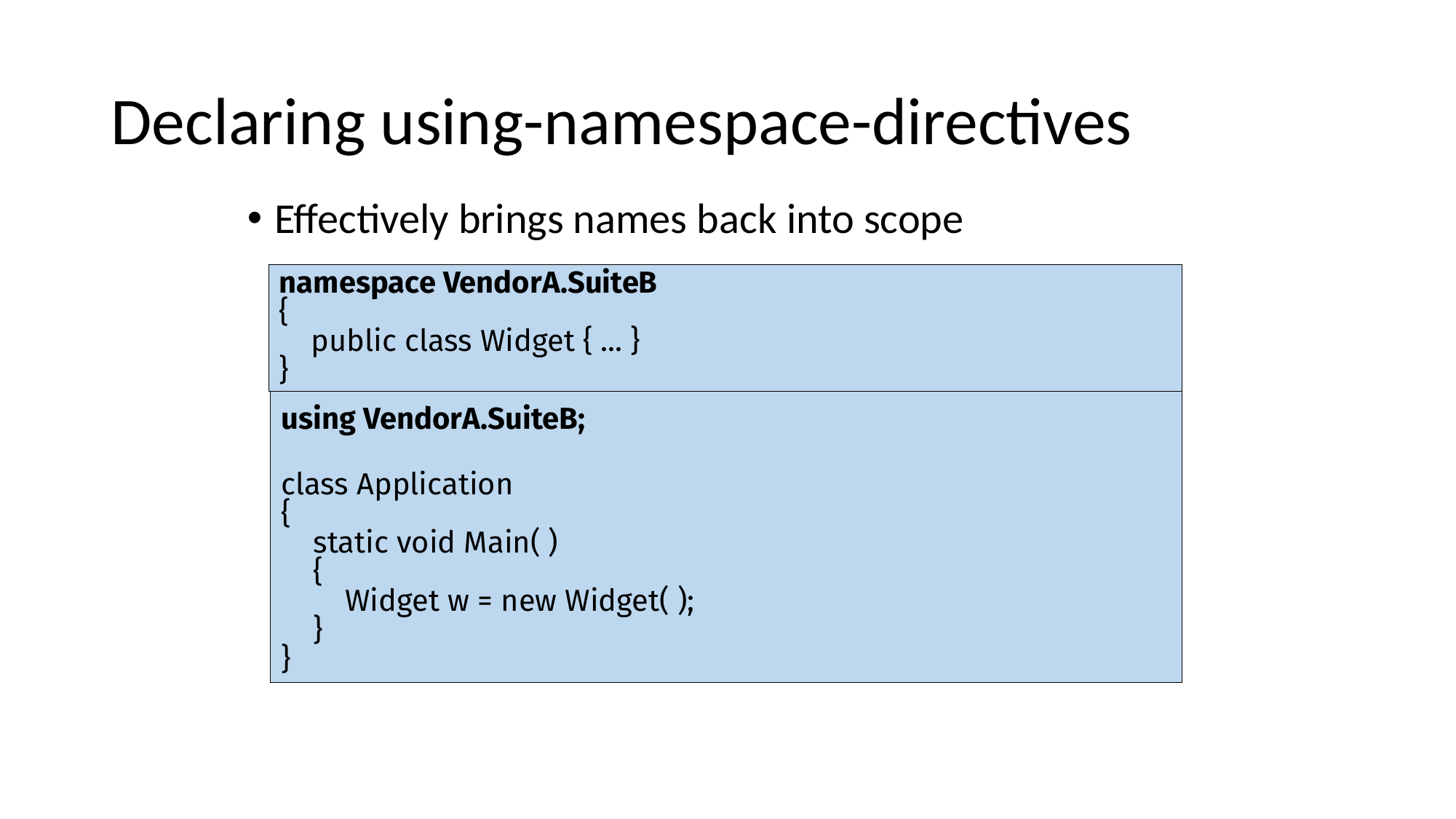

# Declaring using-namespace-directives
Effectively brings names back into scope
namespace VendorA.SuiteB
{
    public class Widget { ... }
}
using VendorA.SuiteB;
class Application
{
    static void Main( )
    {
        Widget w = new Widget( );
    }
}